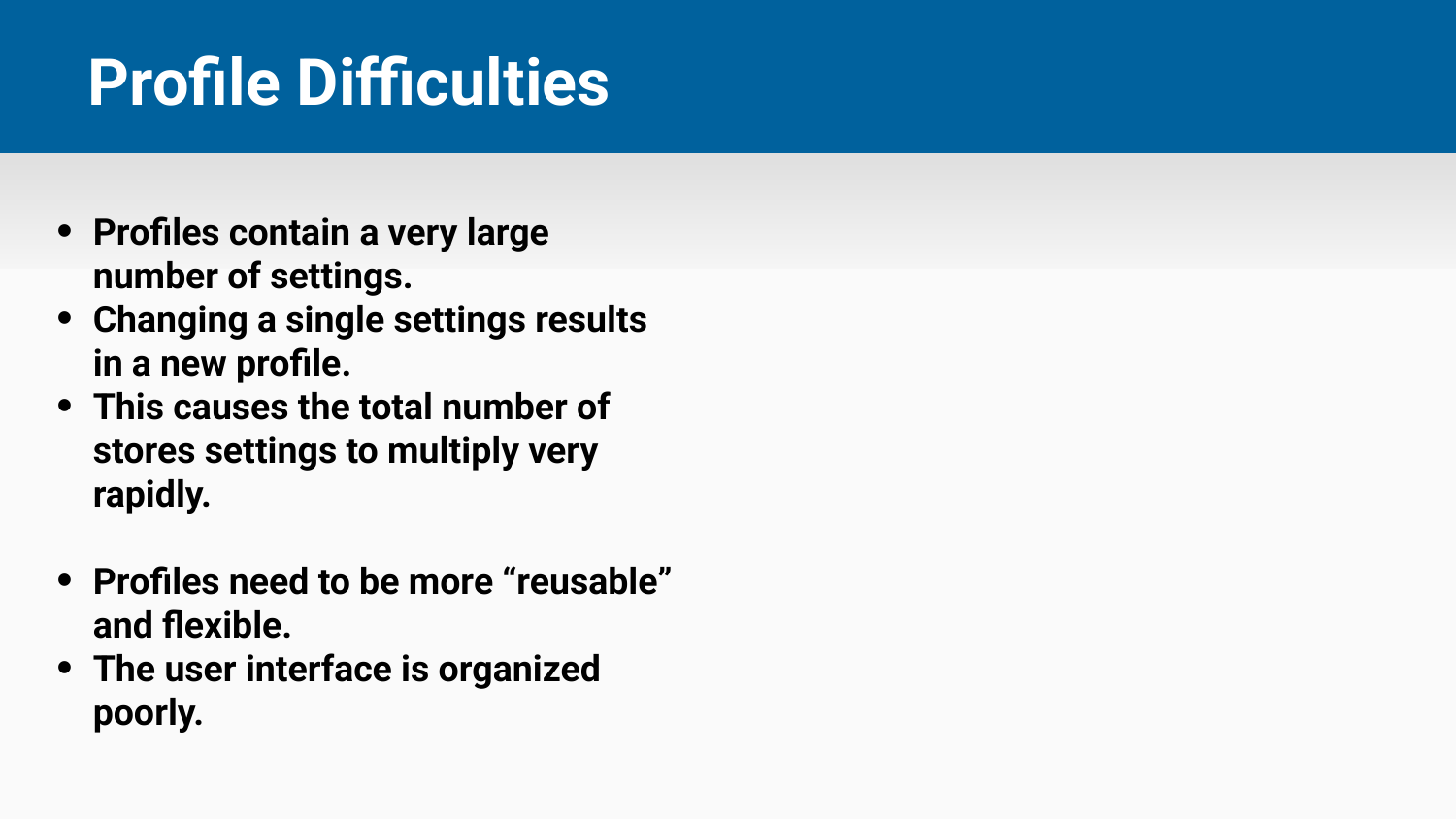

# Profile Difficulties
Profiles contain a very large number of settings.
Changing a single settings results in a new profile.
This causes the total number of stores settings to multiply very rapidly.

Profiles need to be more “reusable” and flexible.
The user interface is organized poorly.